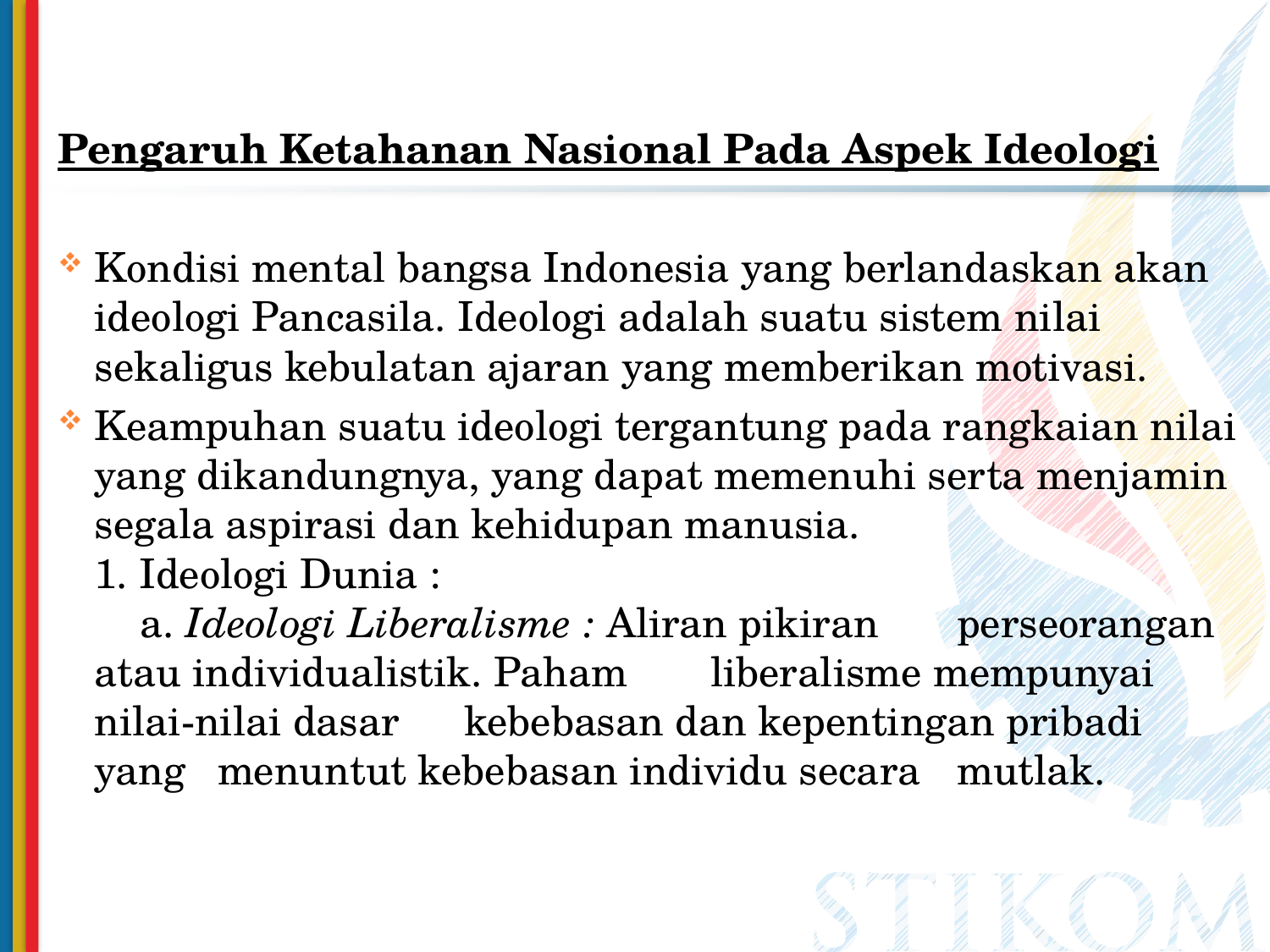

Pengaruh Ketahanan Nasional Pada Aspek Ideologi

Kondisi mental bangsa Indonesia yang berlandaskan akan ideologi Pancasila. Ideologi adalah suatu sistem nilai sekaligus kebulatan ajaran yang memberikan motivasi.
Keampuhan suatu ideologi tergantung pada rangkaian nilai yang dikandungnya, yang dapat memenuhi serta menjamin segala aspirasi dan kehidupan manusia.
1. Ideologi Dunia :
    a. Ideologi Liberalisme : Aliran pikiran    	perseorangan atau individualistik. Paham 	liberalisme mempunyai nilai-nilai dasar 	kebebasan dan kepentingan pribadi yang 	menuntut kebebasan individu secara 	mutlak.